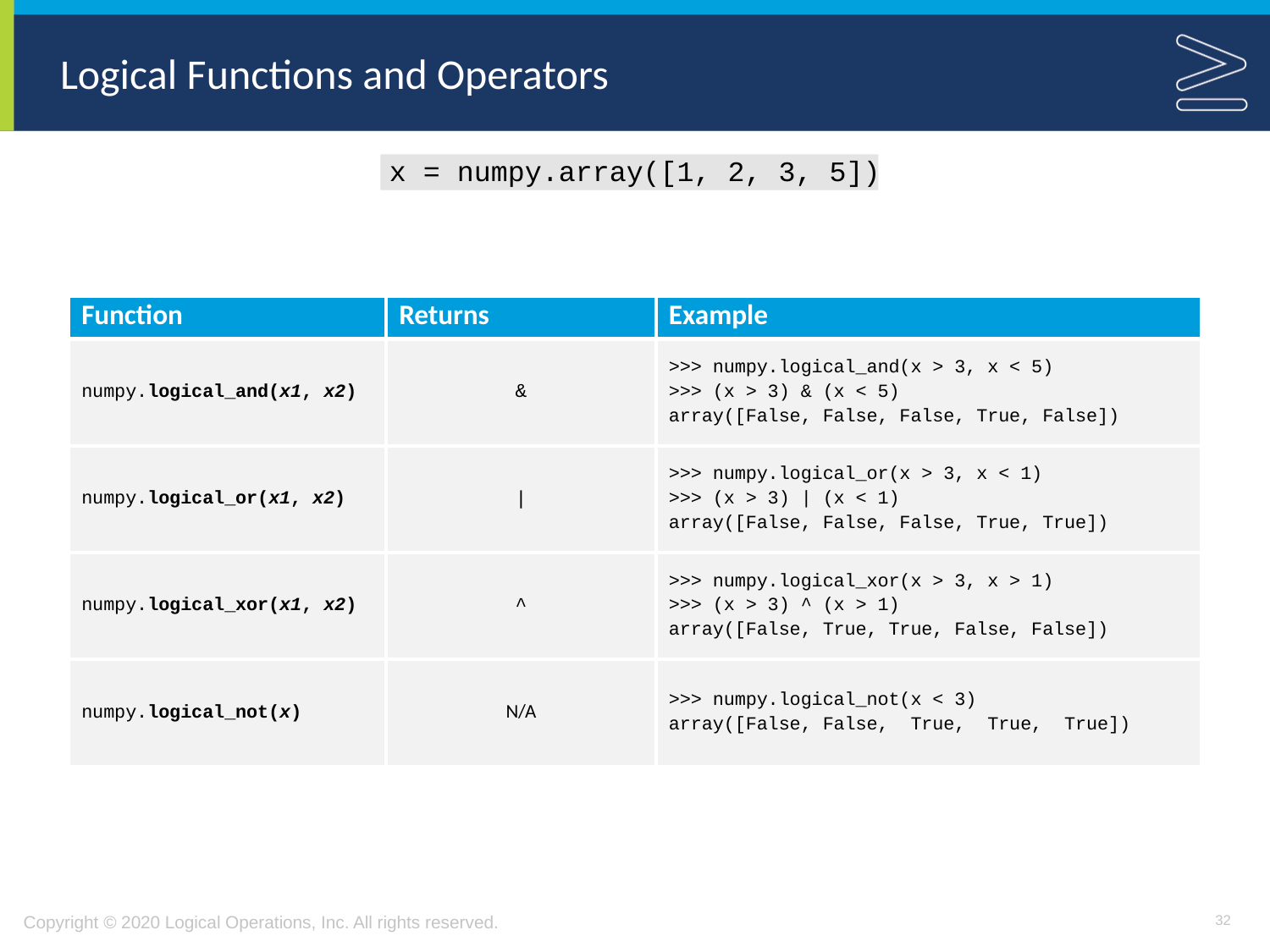

# Logical Functions and Operators
x = numpy.array([1, 2, 3, 5])

| Function | Returns | Example |
| --- | --- | --- |
| numpy.logical\_and(x1, x2) | & | >>> numpy.logical\_and(x > 3, x < 5) >>> (x > 3) & (x < 5) array([False, False, False, True, False]) |
| numpy.logical\_or(x1, x2) | | | >>> numpy.logical\_or(x > 3, x < 1) >>> (x > 3) | (x < 1) array([False, False, False, True, True]) |
| numpy.logical\_xor(x1, x2) | ^ | >>> numpy.logical\_xor(x > 3, x > 1) >>> (x > 3) ^ (x > 1) array([False, True, True, False, False]) |
| numpy.logical\_not(x) | N/A | >>> numpy.logical\_not(x < 3) array([False, False, True, True, True]) |
32